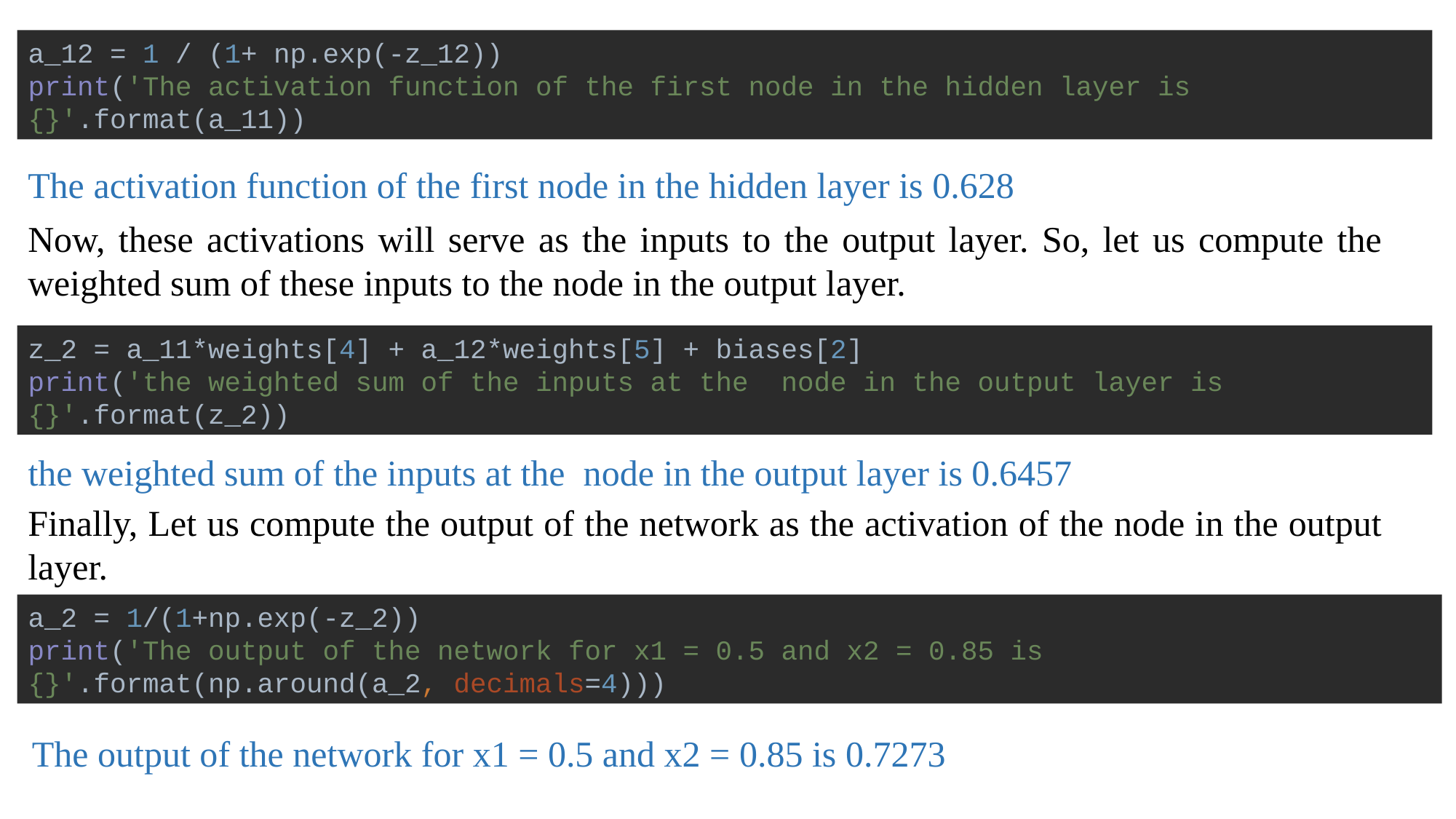

a_12 = 1 / (1+ np.exp(-z_12))
print('The activation function of the first node in the hidden layer is {}'.format(a_11))
The activation function of the first node in the hidden layer is 0.628
Now, these activations will serve as the inputs to the output layer. So, let us compute the weighted sum of these inputs to the node in the output layer.
z_2 = a_11*weights[4] + a_12*weights[5] + biases[2]
print('the weighted sum of the inputs at the  node in the output layer is {}'.format(z_2))
the weighted sum of the inputs at the  node in the output layer is 0.6457
Finally, Let us compute the output of the network as the activation of the node in the output layer.
a_2 = 1/(1+np.exp(-z_2))
print('The output of the network for x1 = 0.5 and x2 = 0.85 is {}'.format(np.around(a_2, decimals=4)))
The output of the network for x1 = 0.5 and x2 = 0.85 is 0.7273